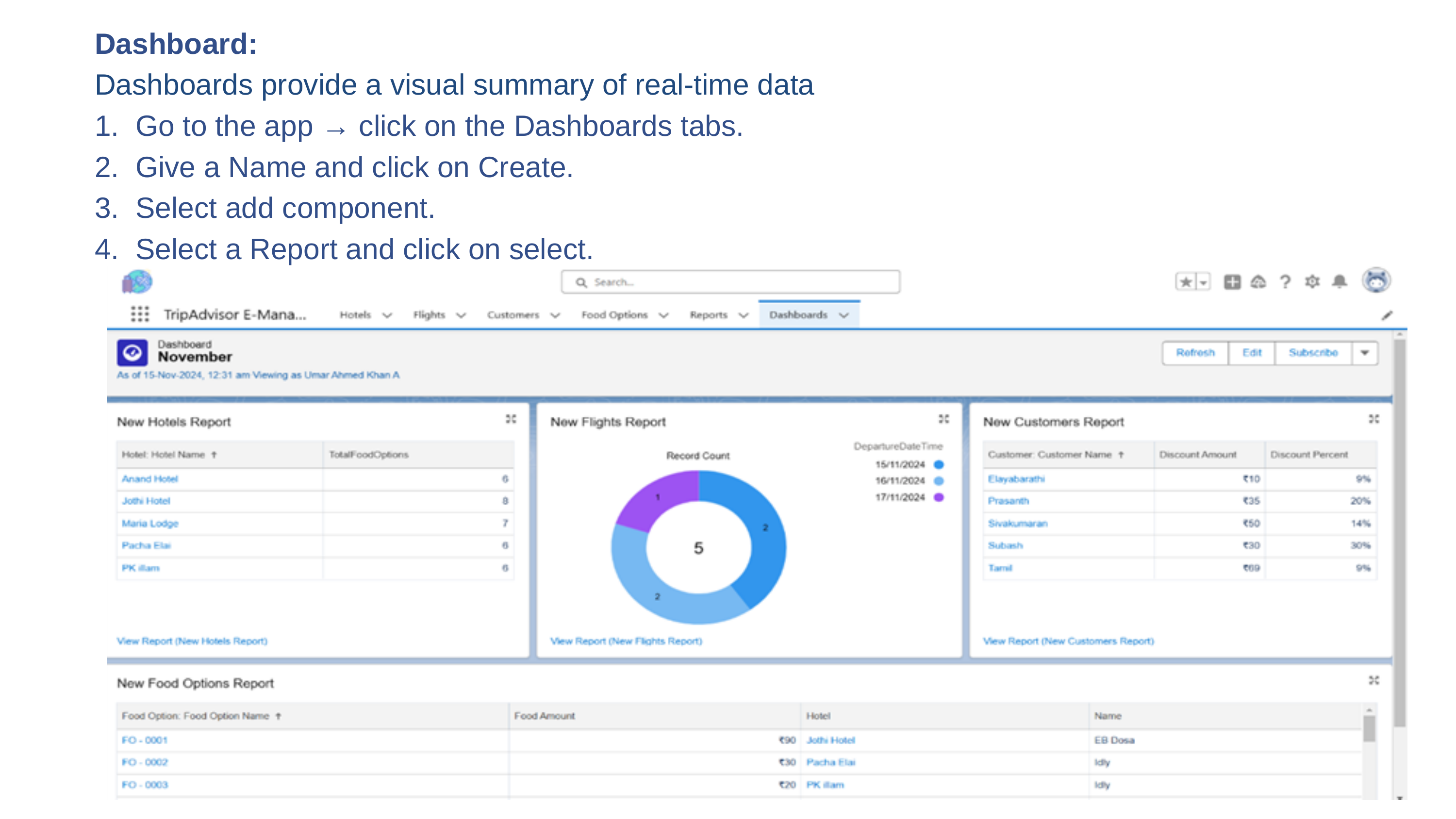

Dashboard:
Dashboards provide a visual summary of real-time data
Go to the app → click on the Dashboards tabs.
Give a Name and click on Create.
Select add component.
Select a Report and click on select.